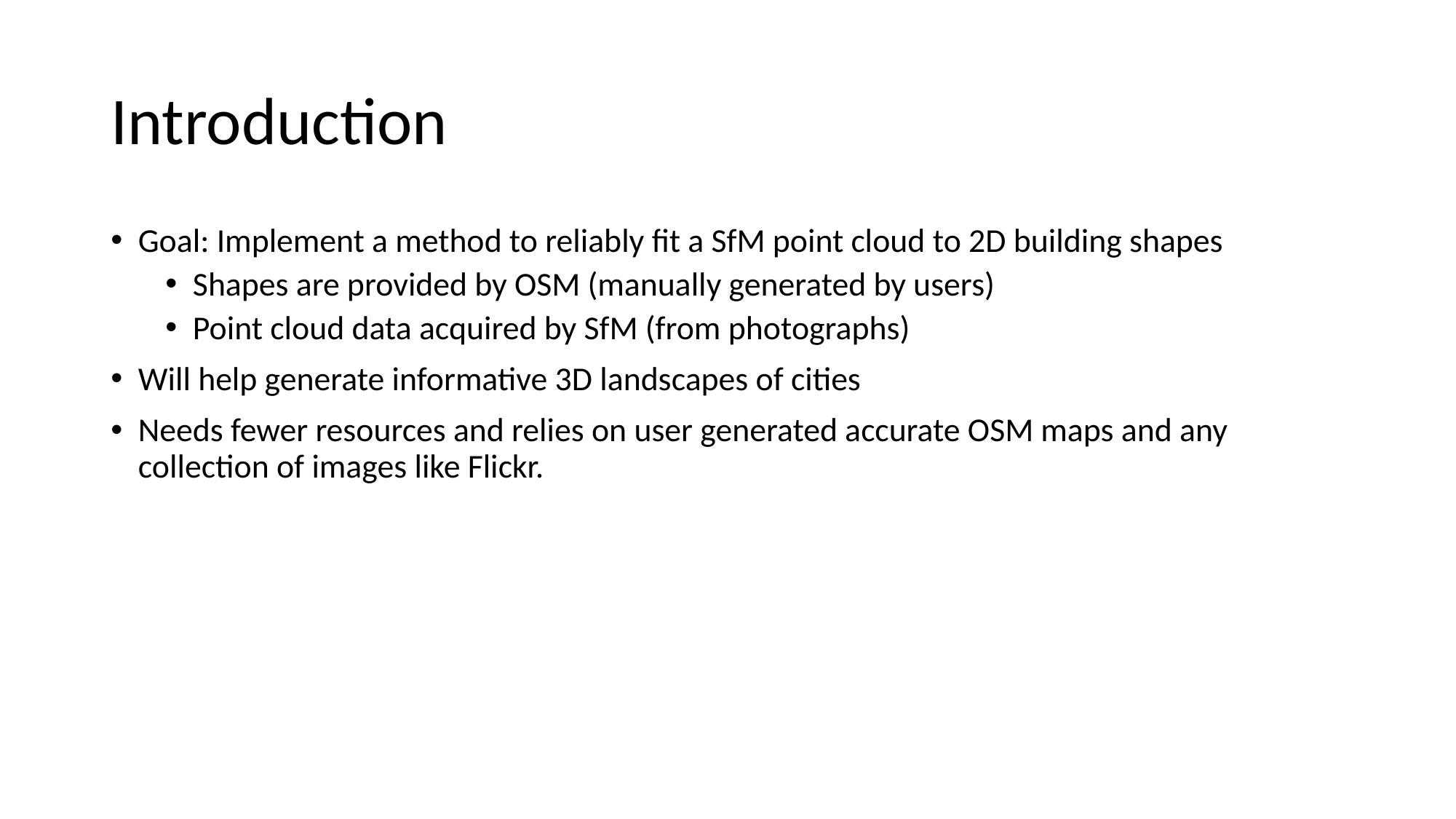

# Introduction
Goal: Implement a method to reliably fit a SfM point cloud to 2D building shapes
Shapes are provided by OSM (manually generated by users)
Point cloud data acquired by SfM (from photographs)
Will help generate informative 3D landscapes of cities
Needs fewer resources and relies on user generated accurate OSM maps and any collection of images like Flickr.